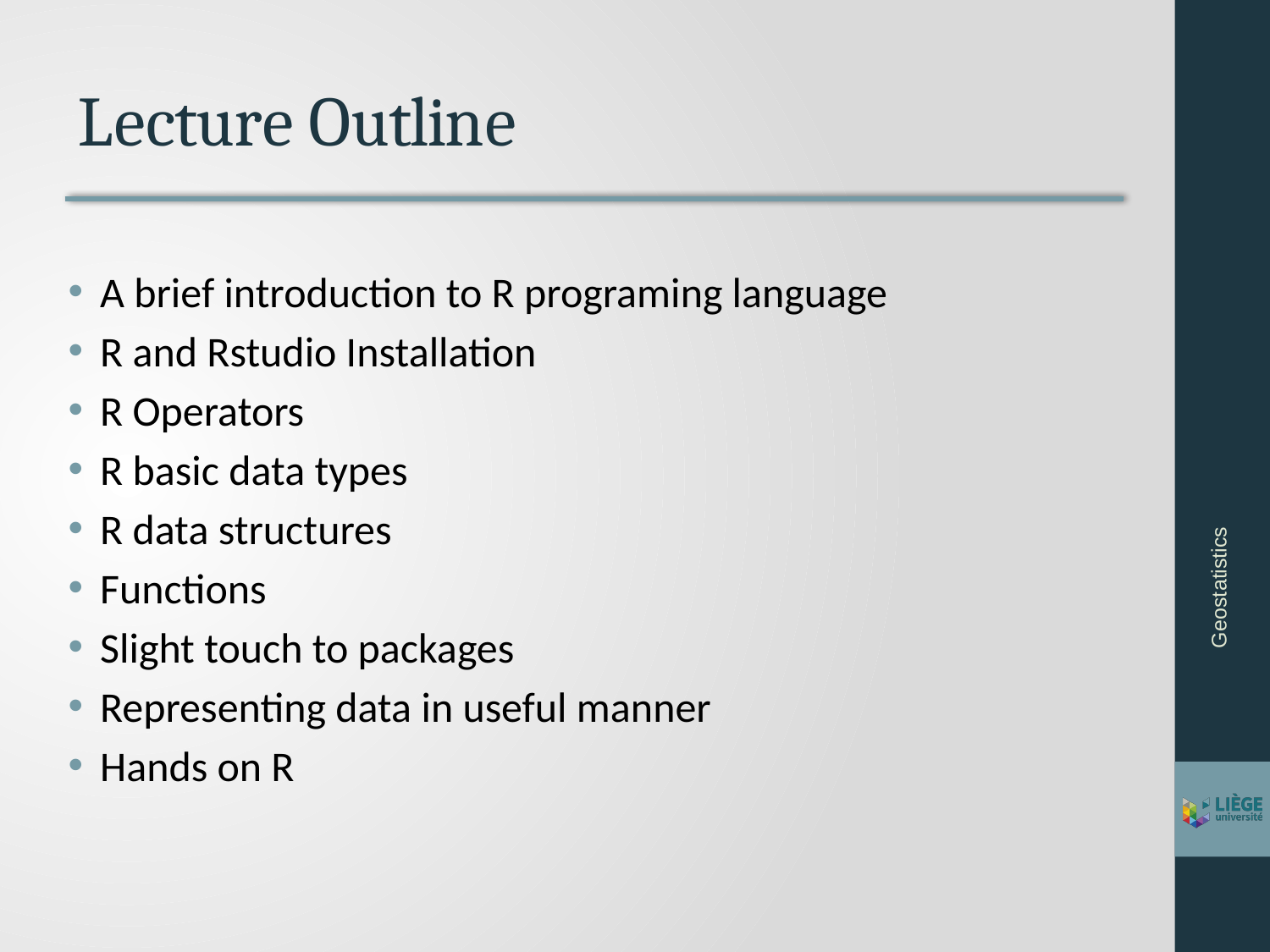

# Lecture Outline
A brief introduction to R programing language
R and Rstudio Installation
R Operators
R basic data types
R data structures
Functions
Slight touch to packages
Representing data in useful manner
Hands on R
Geostatistics